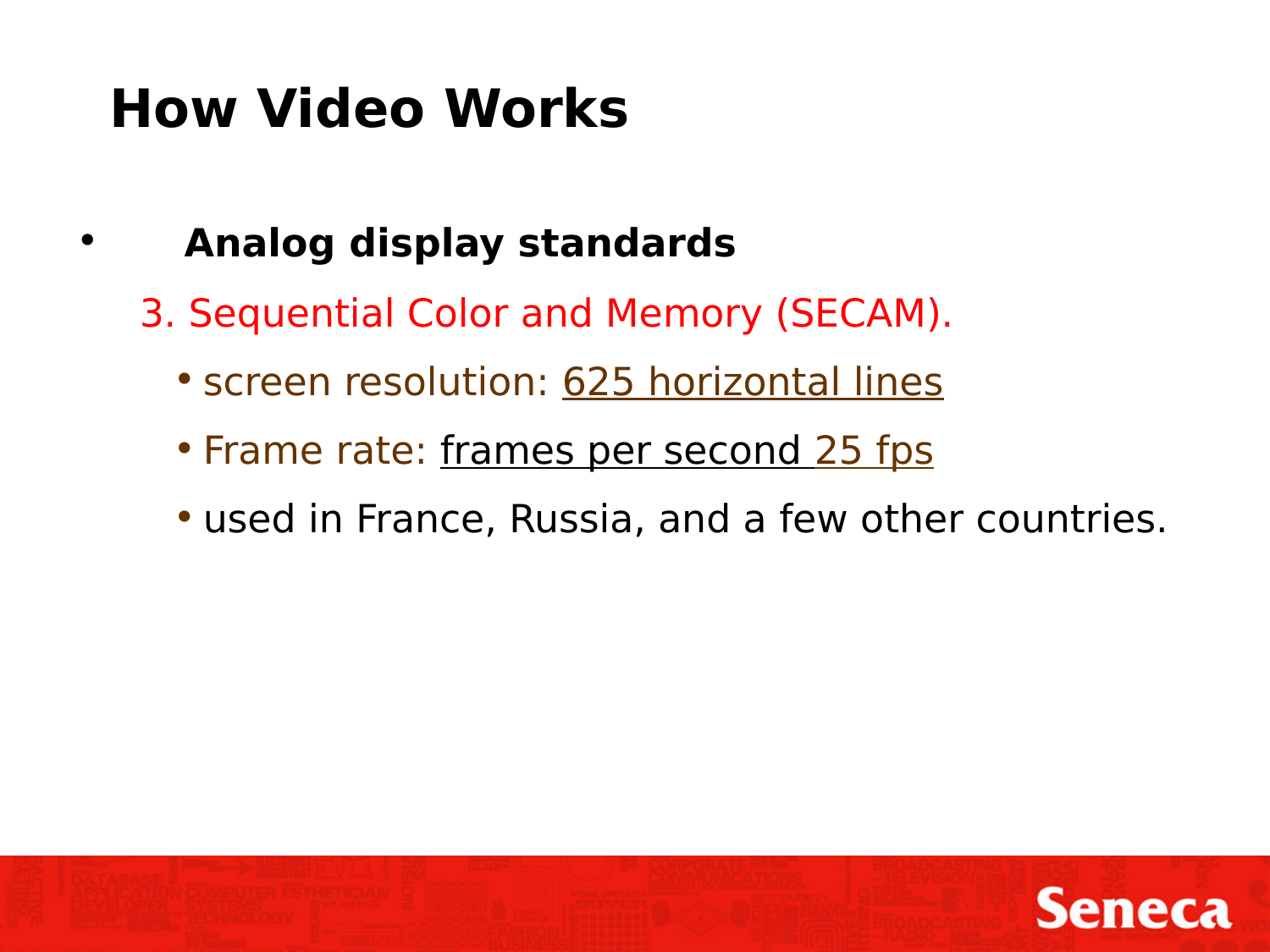

How Video Works
	Analog display standards
3. Sequential Color and Memory (SECAM).
screen resolution: 625 horizontal lines
Frame rate: frames per second 25 fps
used in France, Russia, and a few other countries.